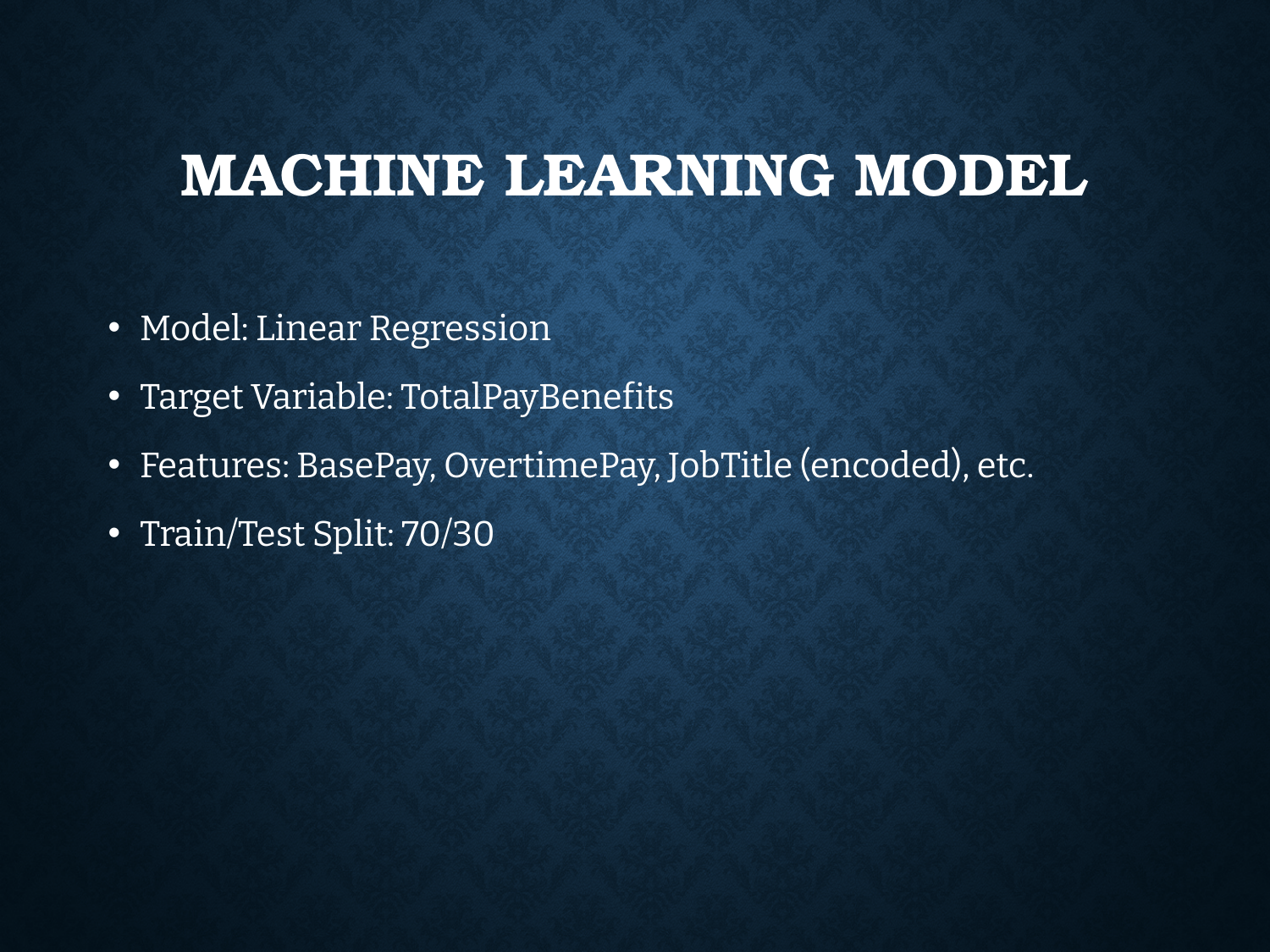

# Machine Learning Model
Model: Linear Regression
Target Variable: TotalPayBenefits
Features: BasePay, OvertimePay, JobTitle (encoded), etc.
Train/Test Split: 70/30